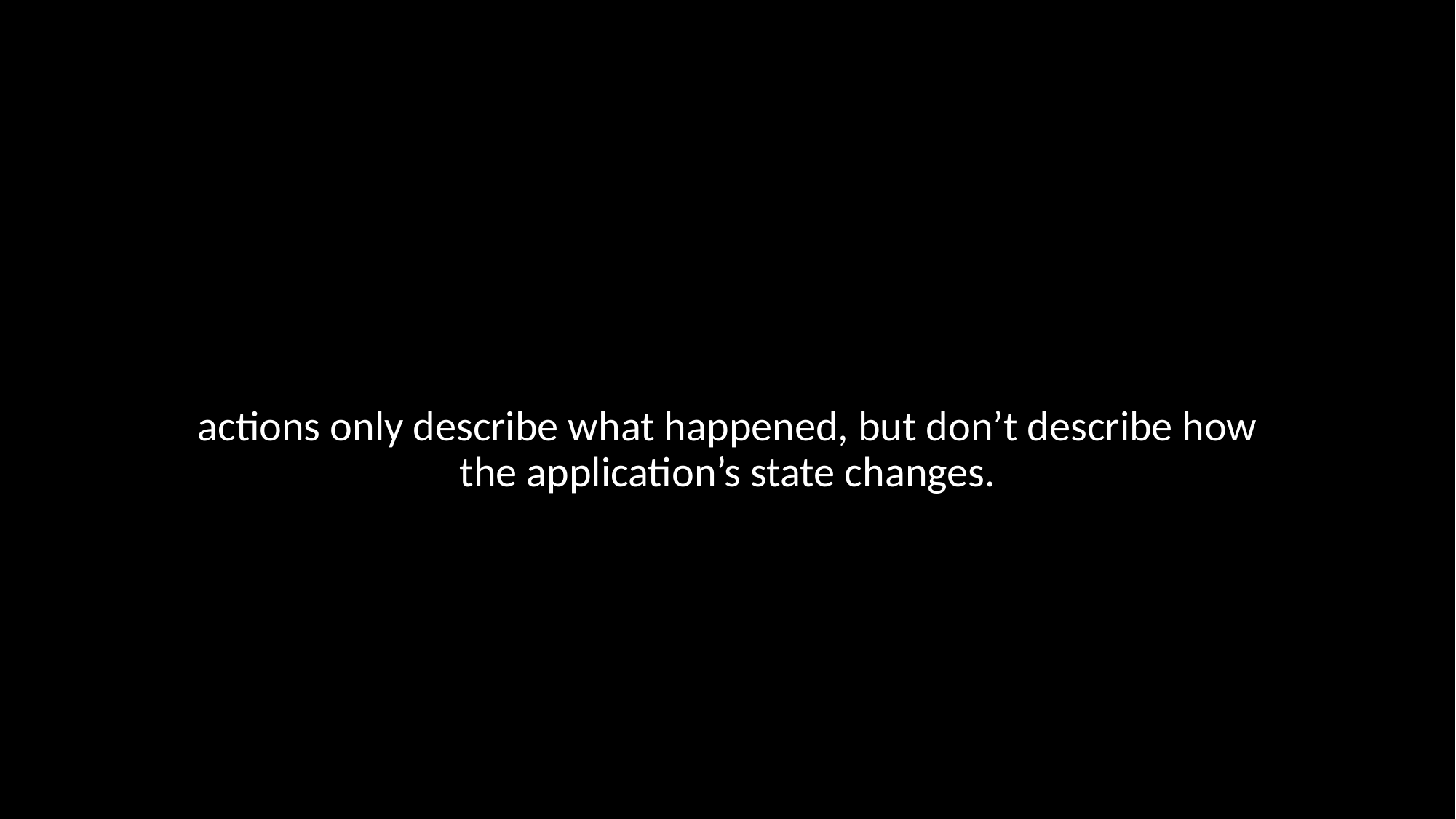

# actions only describe what happened, but don’t describe how the application’s state changes.